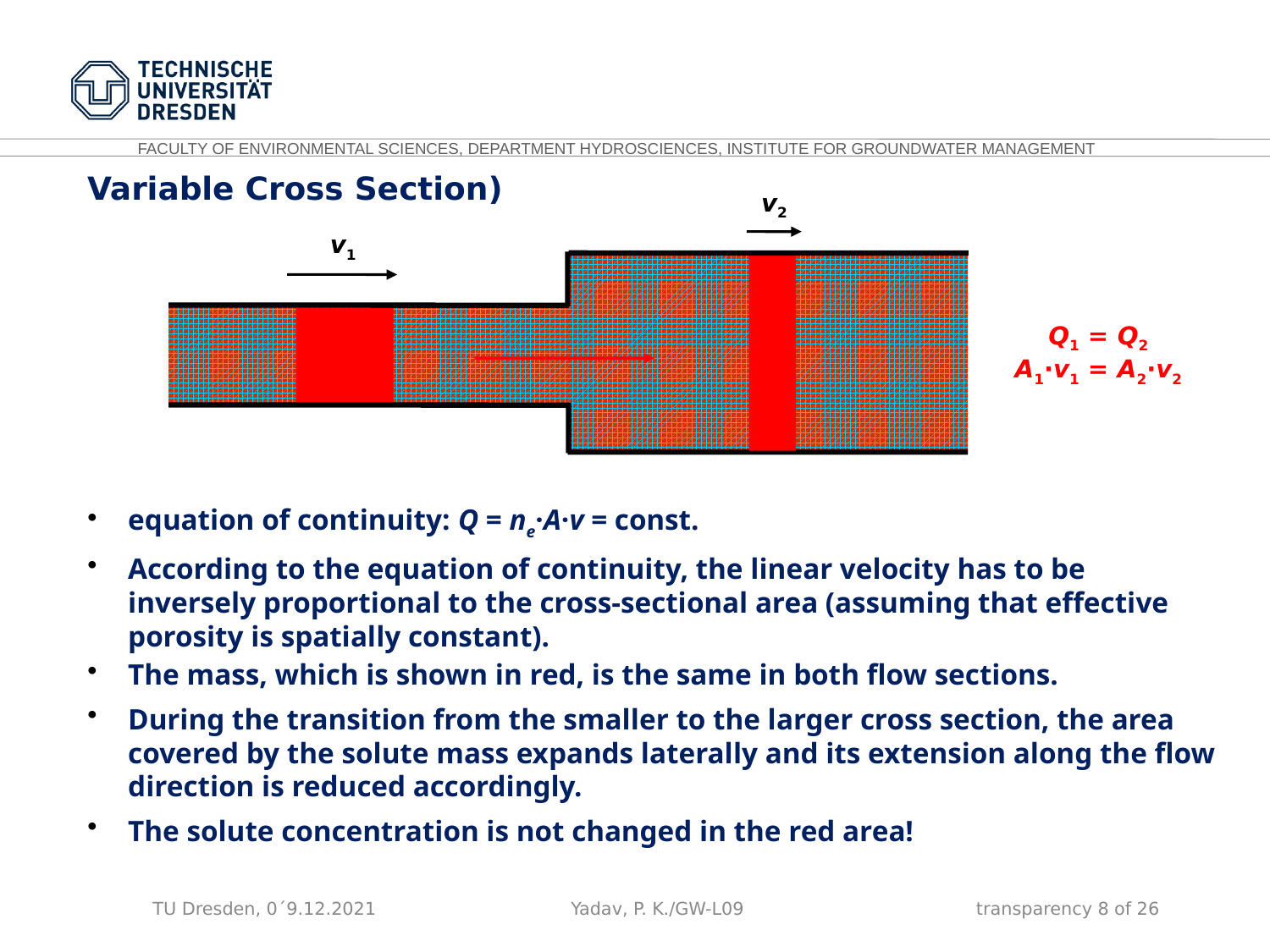

Variable Cross Section)

v2
v1

Q1 = Q2
A1·v1 = A2·v2

equation of continuity: Q = ne·A·v = const.
According to the equation of continuity, the linear velocity has to be inversely proportional to the cross-sectional area (assuming that effective porosity is spatially constant).
The mass, which is shown in red, is the same in both flow sections.
During the transition from the smaller to the larger cross section, the area covered by the solute mass expands laterally and its extension along the flow direction is reduced accordingly.
The solute concentration is not changed in the red area!